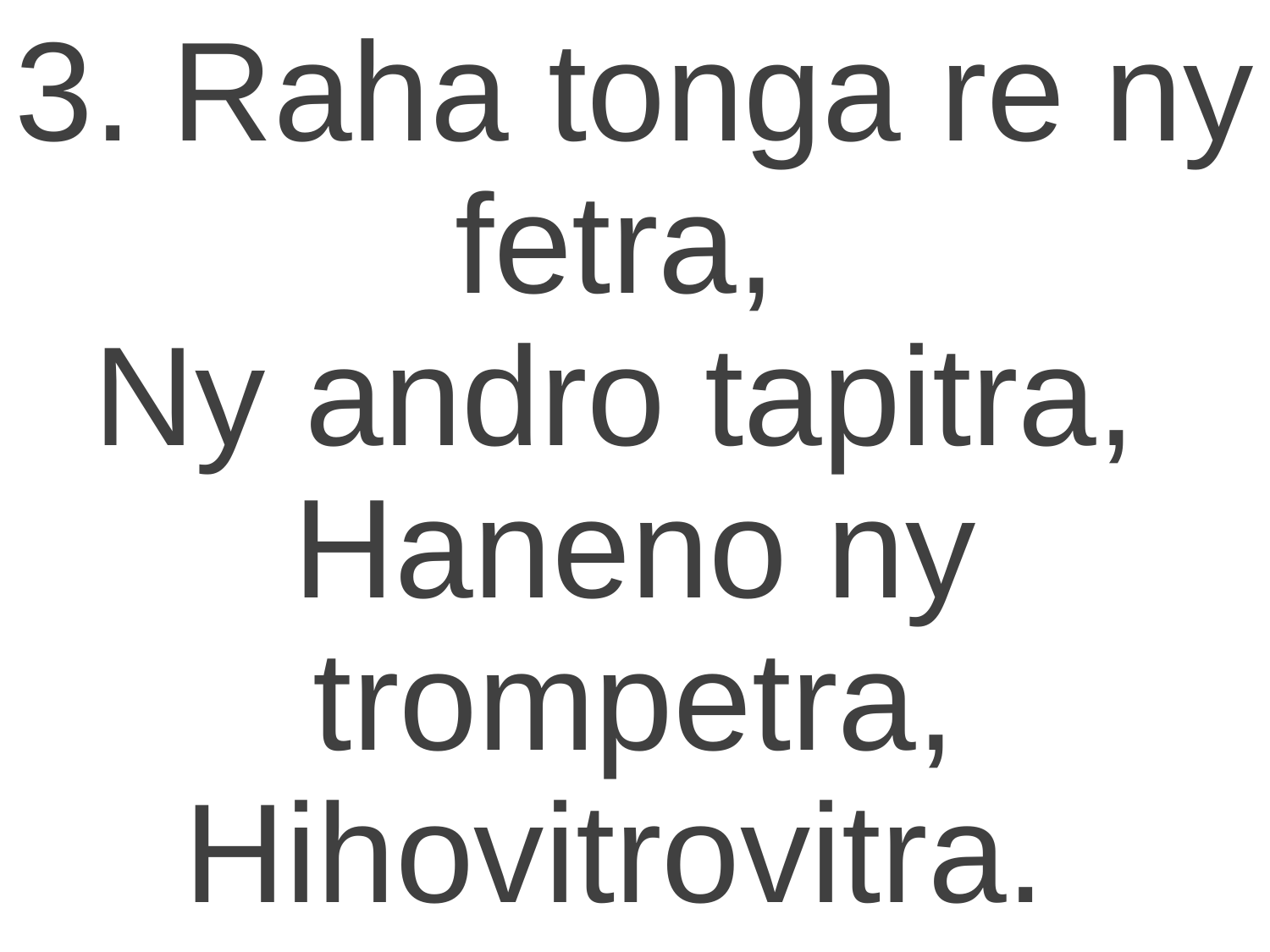

3. Raha tonga re ny fetra,
Ny andro tapitra,
Haneno ny trompetra,
Hihovitrovitra.